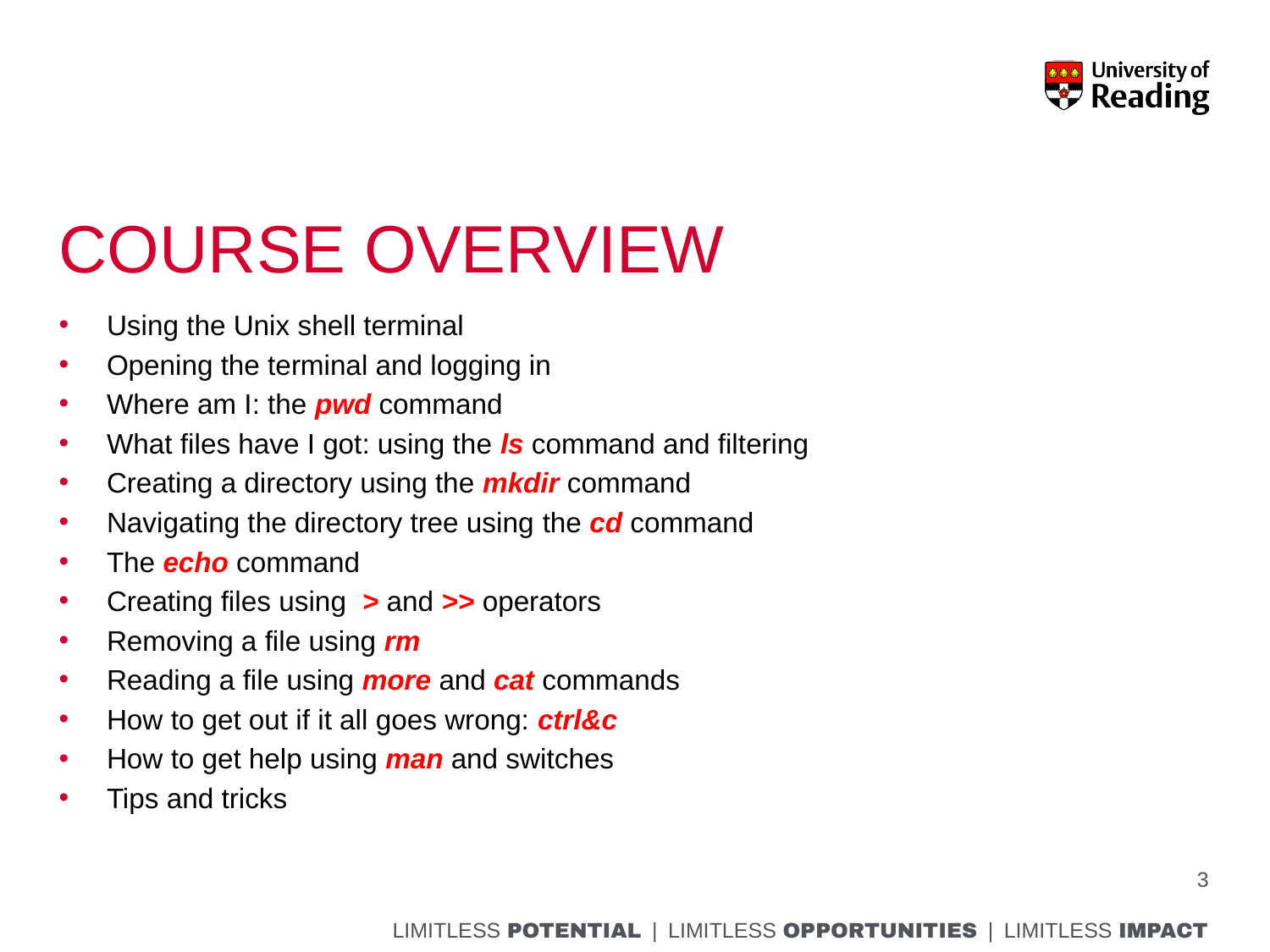

# Course Overview
Using the Unix shell terminal
Opening the terminal and logging in
Where am I: the pwd command
What files have I got: using the ls command and filtering
Creating a directory using the mkdir command
Navigating the directory tree using the cd command
The echo command
Creating files using  > and >> operators
Removing a file using rm
Reading a file using more and cat commands
How to get out if it all goes wrong: ctrl&c
How to get help using man and switches
Tips and tricks

3